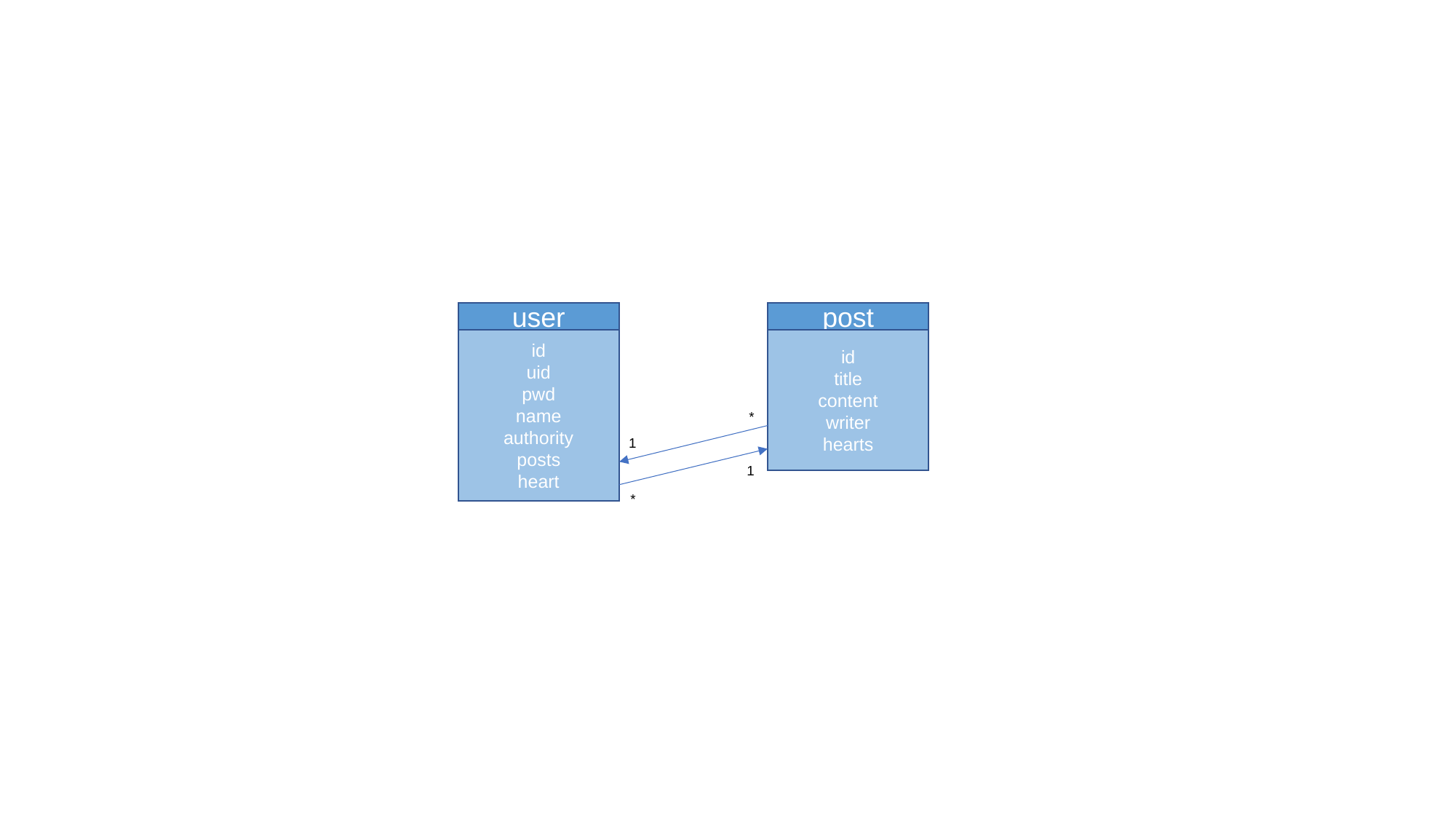

user
post
id
title
content
writer
hearts
id
uid
pwd
name
authority
posts
heart
*
1
1
*